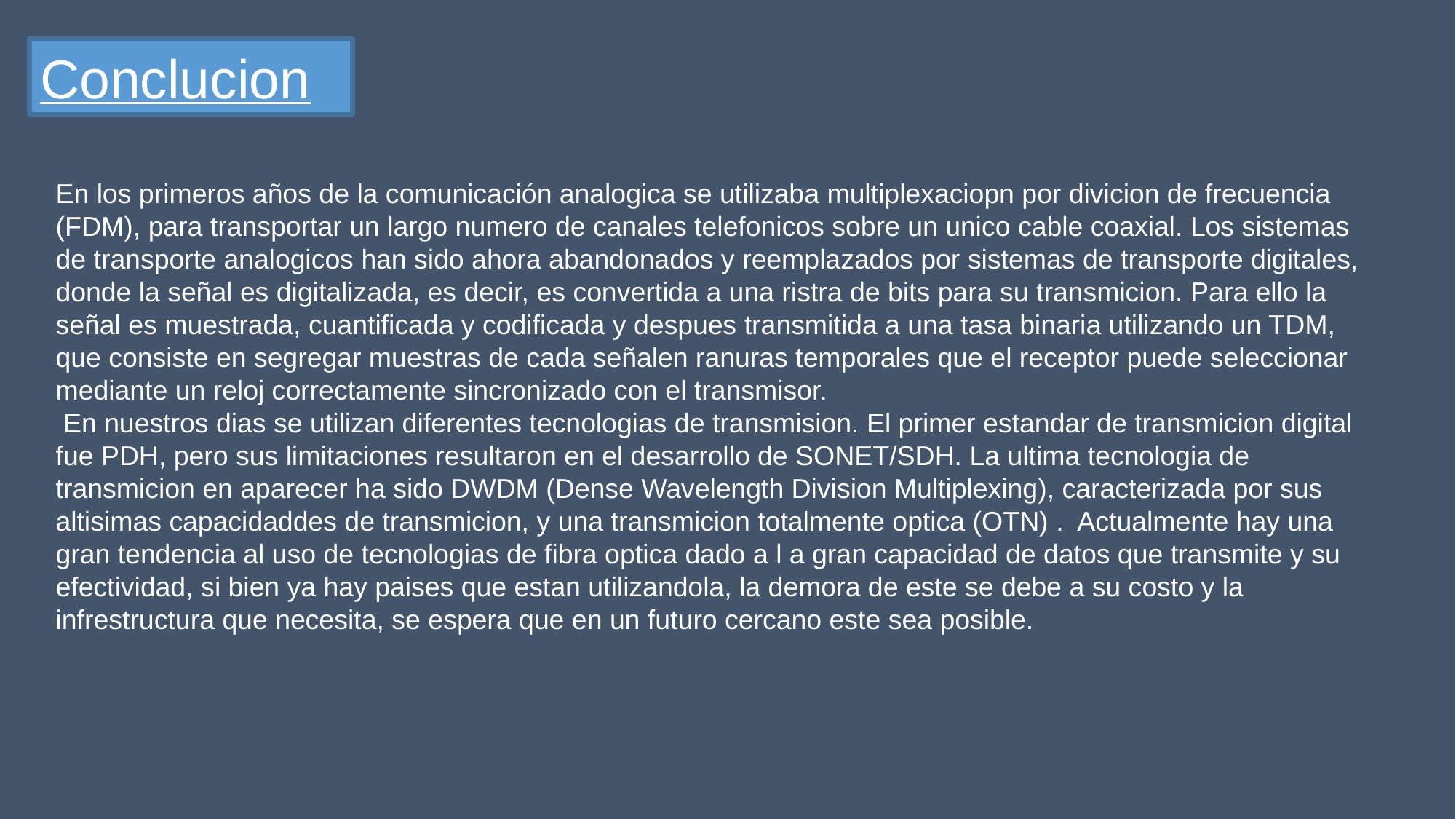

Conclucion
En los primeros años de la comunicación analogica se utilizaba multiplexaciopn por divicion de frecuencia (FDM), para transportar un largo numero de canales telefonicos sobre un unico cable coaxial. Los sistemas de transporte analogicos han sido ahora abandonados y reemplazados por sistemas de transporte digitales, donde la señal es digitalizada, es decir, es convertida a una ristra de bits para su transmicion. Para ello la señal es muestrada, cuantificada y codificada y despues transmitida a una tasa binaria utilizando un TDM, que consiste en segregar muestras de cada señalen ranuras temporales que el receptor puede seleccionar mediante un reloj correctamente sincronizado con el transmisor.
 En nuestros dias se utilizan diferentes tecnologias de transmision. El primer estandar de transmicion digital fue PDH, pero sus limitaciones resultaron en el desarrollo de SONET/SDH. La ultima tecnologia de transmicion en aparecer ha sido DWDM (Dense Wavelength Division Multiplexing), caracterizada por sus altisimas capacidaddes de transmicion, y una transmicion totalmente optica (OTN) .  Actualmente hay una gran tendencia al uso de tecnologias de fibra optica dado a l a gran capacidad de datos que transmite y su  efectividad, si bien ya hay paises que estan utilizandola, la demora de este se debe a su costo y la infrestructura que necesita, se espera que en un futuro cercano este sea posible.